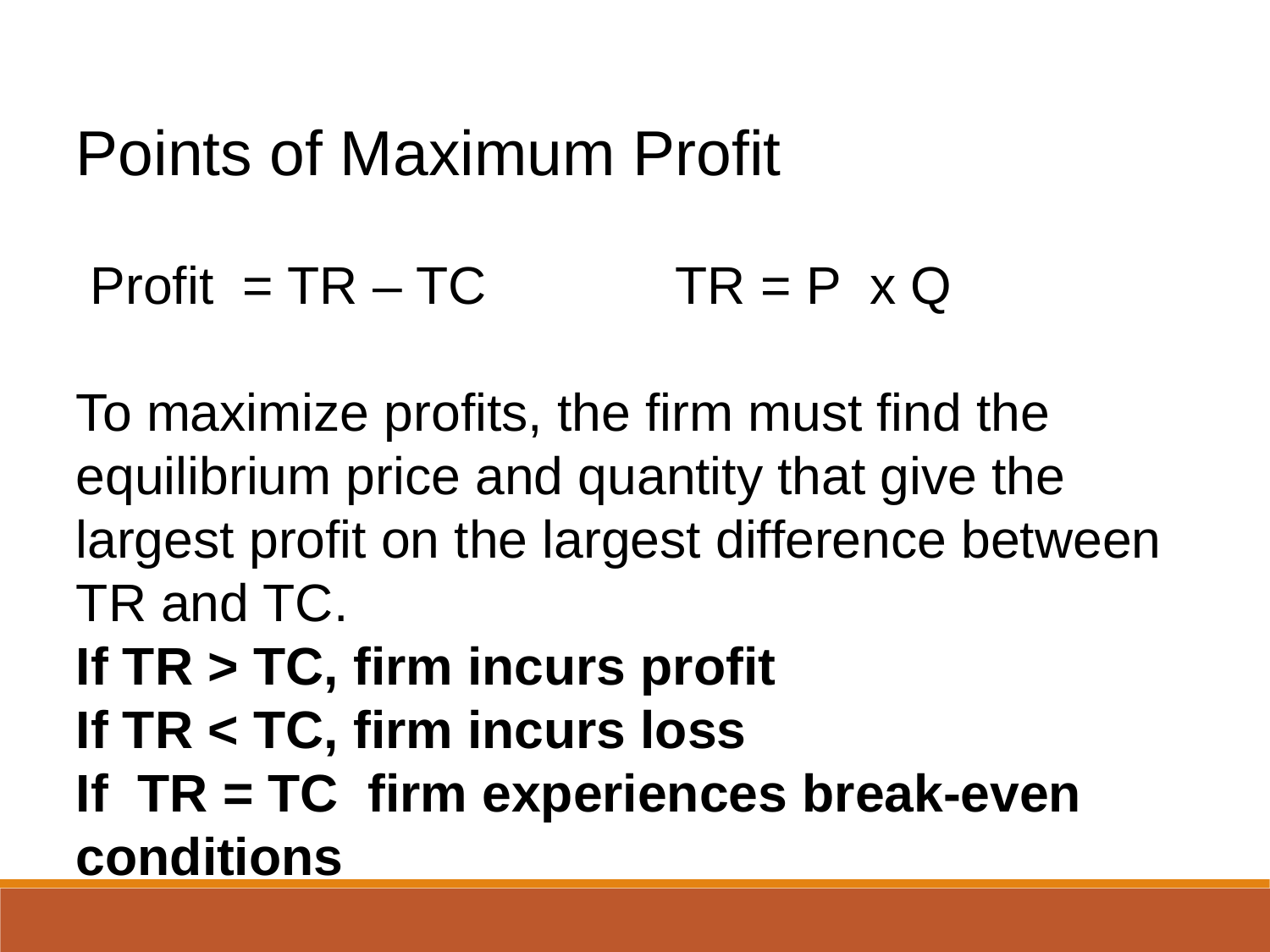

Points of Maximum Profit

 Profit  = TR – TC             TR = P  x Q

To maximize profits, the firm must find the equilibrium price and quantity that give the  largest profit on the largest difference between  TR and TC.
If TR > TC, firm incurs profit
If TR < TC, firm incurs loss
If  TR = TC  firm experiences break-even conditions